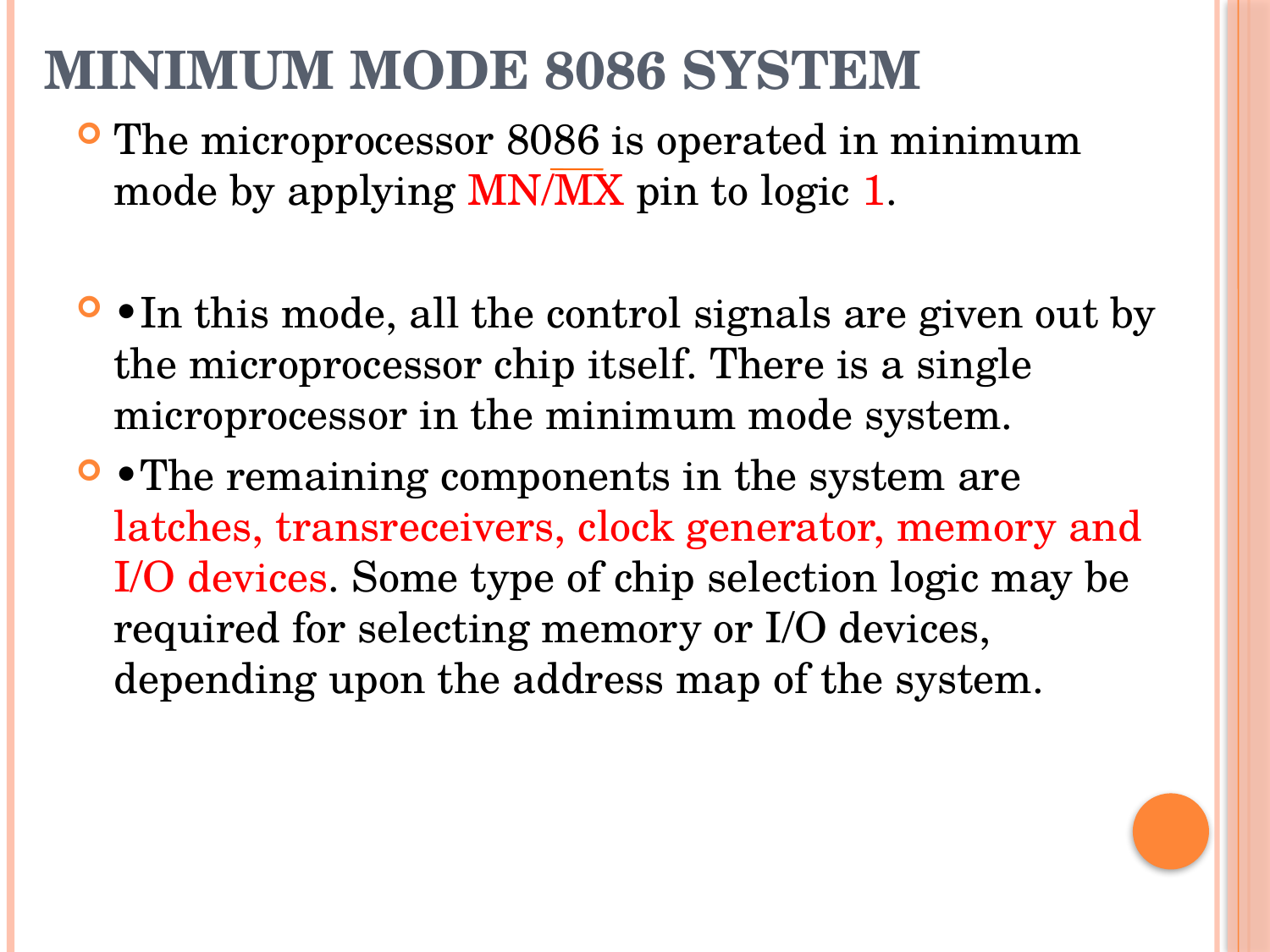

# Minimum Mode 8086 System
The microprocessor 8086 is operated in minimum mode by applying MN/MX pin to logic 1.

•In this mode, all the control signals are given out by the microprocessor chip itself. There is a single microprocessor in the minimum mode system.
•The remaining components in the system are latches, transreceivers, clock generator, memory and I/O devices. Some type of chip selection logic may be required for selecting memory or I/O devices, depending upon the address map of the system.